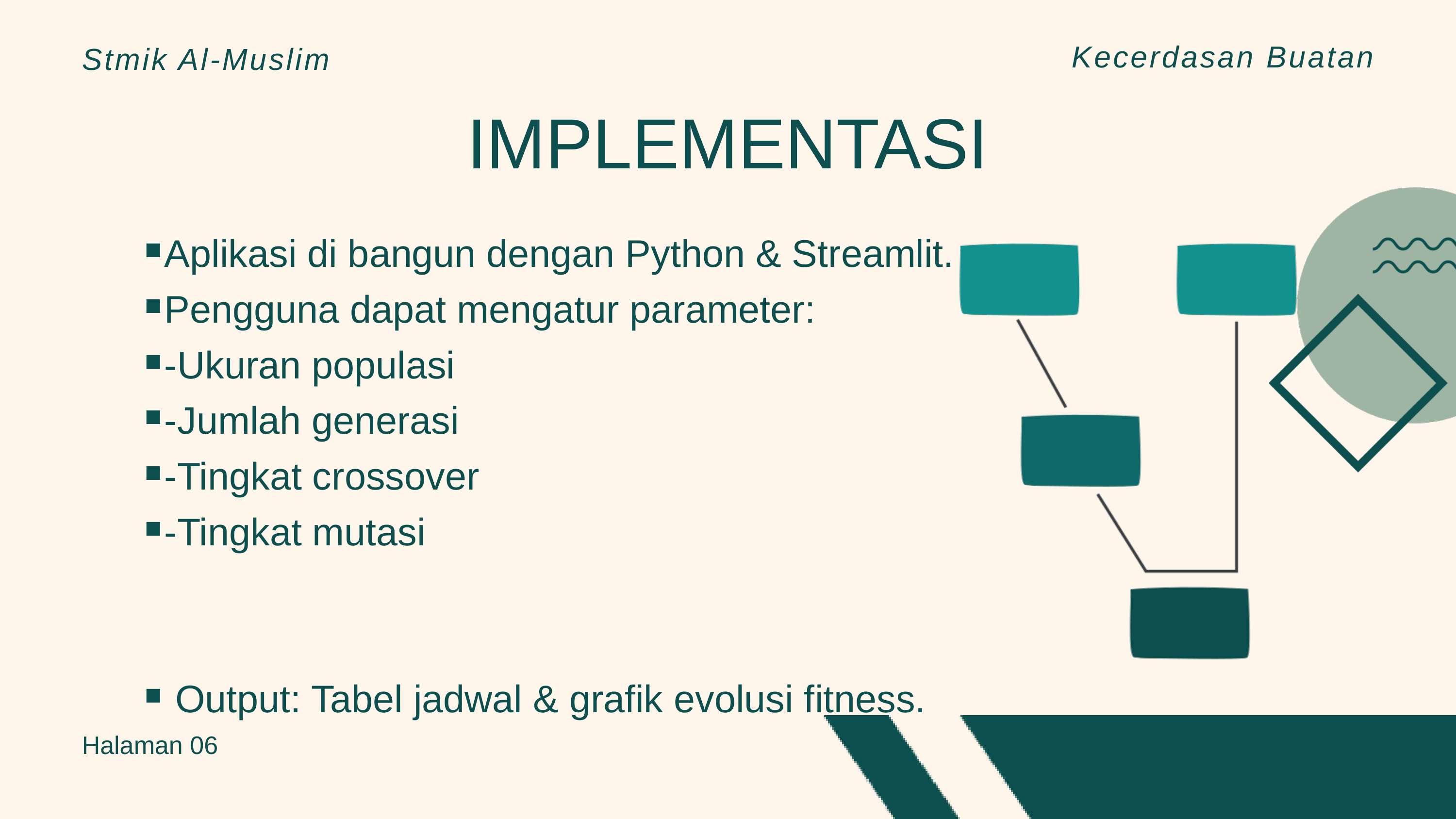

Kecerdasan Buatan
Stmik Al-Muslim
IMPLEMENTASI

Aplikasi di bangun dengan Python & Streamlit.
Pengguna dapat mengatur parameter:
-Ukuran populasi
-Jumlah generasi
-Tingkat crossover
-Tingkat mutasi

 Output: Tabel jadwal & grafik evolusi fitness.

Halaman 06